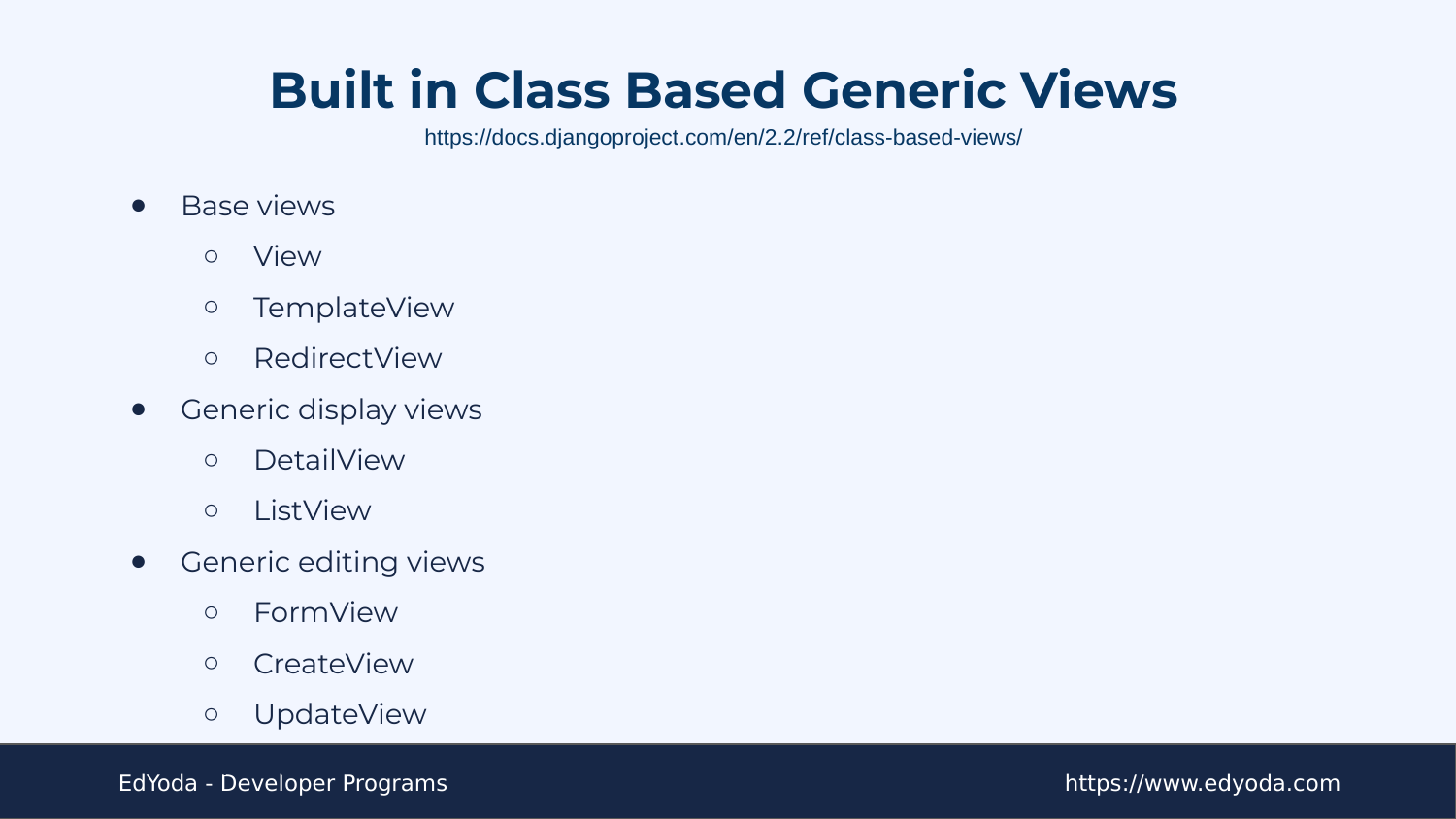

# Built in Class Based Generic Views
https://docs.djangoproject.com/en/2.2/ref/class-based-views/

Base views
View
TemplateView
RedirectView
Generic display views
DetailView
ListView
Generic editing views
FormView
CreateView
UpdateView
DeleteView

EdYoda - Developer Programs
https://www.edyoda.com